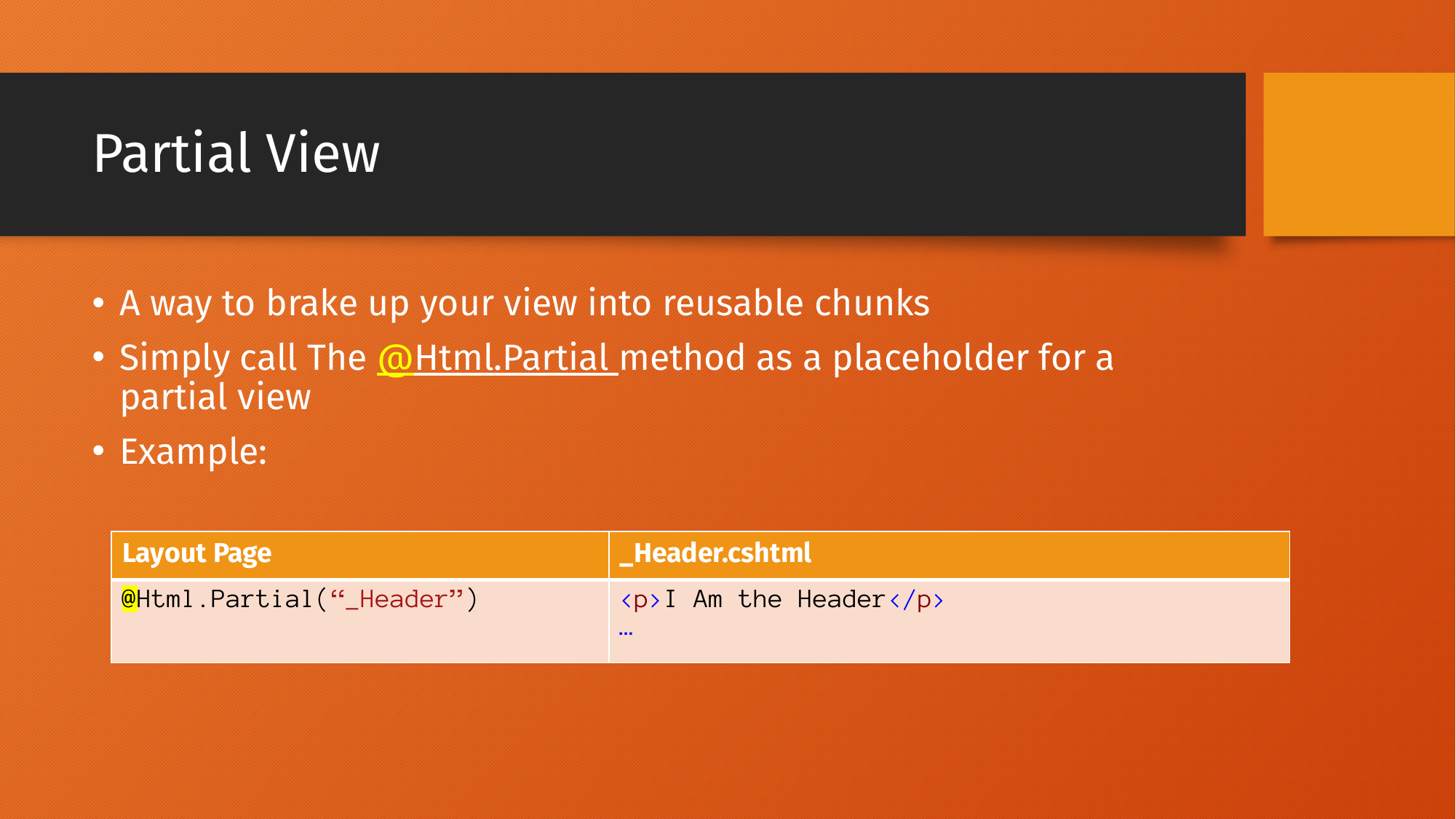

# Partial View
A way to brake up your view into reusable chunks
Simply call The @Html.Partial method as a placeholder for a partial view
Example:
| Layout Page | \_Header.cshtml |
| --- | --- |
| @Html.Partial(“\_Header”) | <p>I Am the Header</p> … |